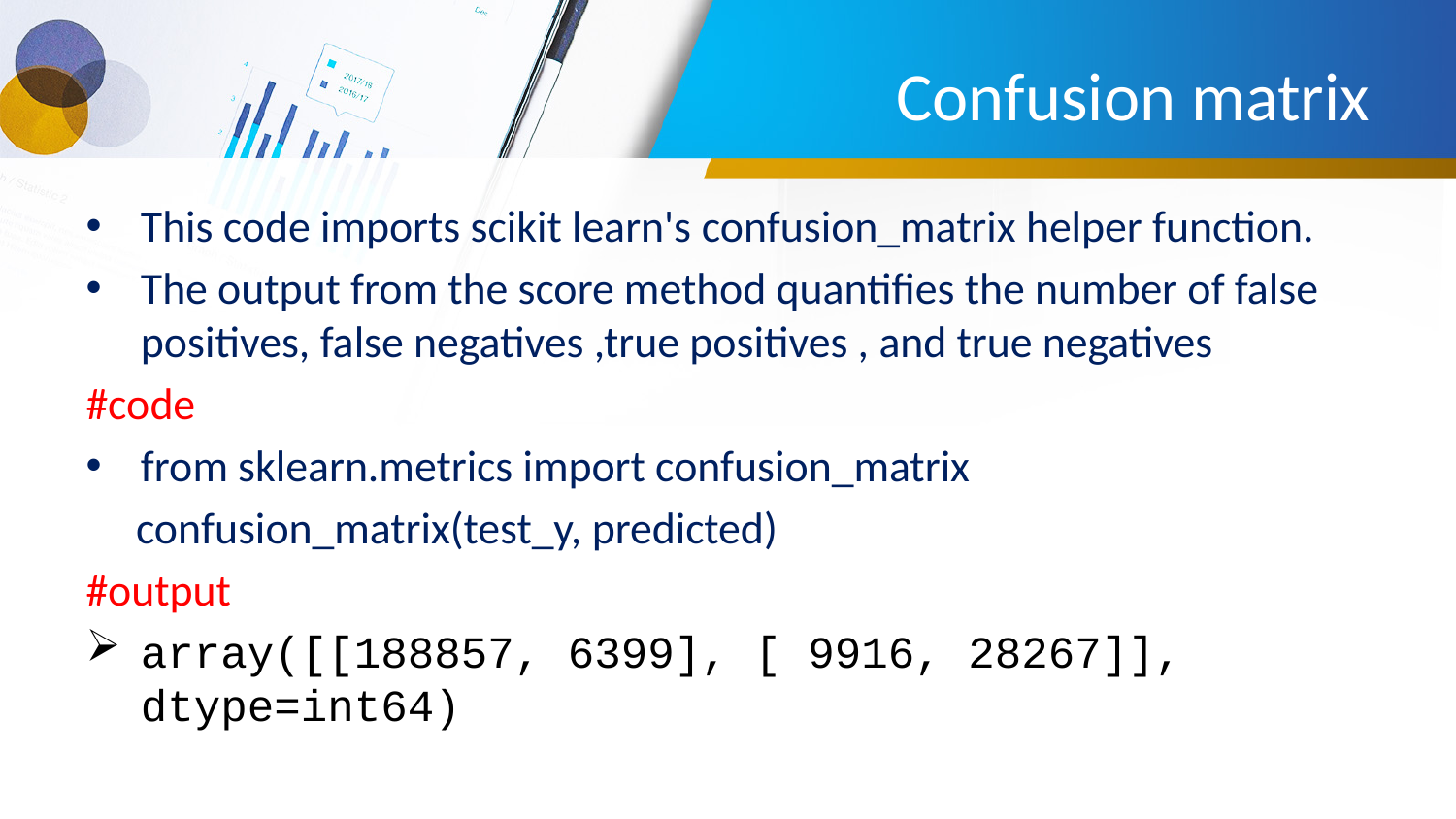

# Confusion matrix
This code imports scikit learn's confusion_matrix helper function.
The output from the score method quantifies the number of false positives, false negatives ,true positives , and true negatives
#code
from sklearn.metrics import confusion_matrix
     confusion_matrix(test_y, predicted)
#output
array([[188857, 6399], [ 9916, 28267]], dtype=int64)